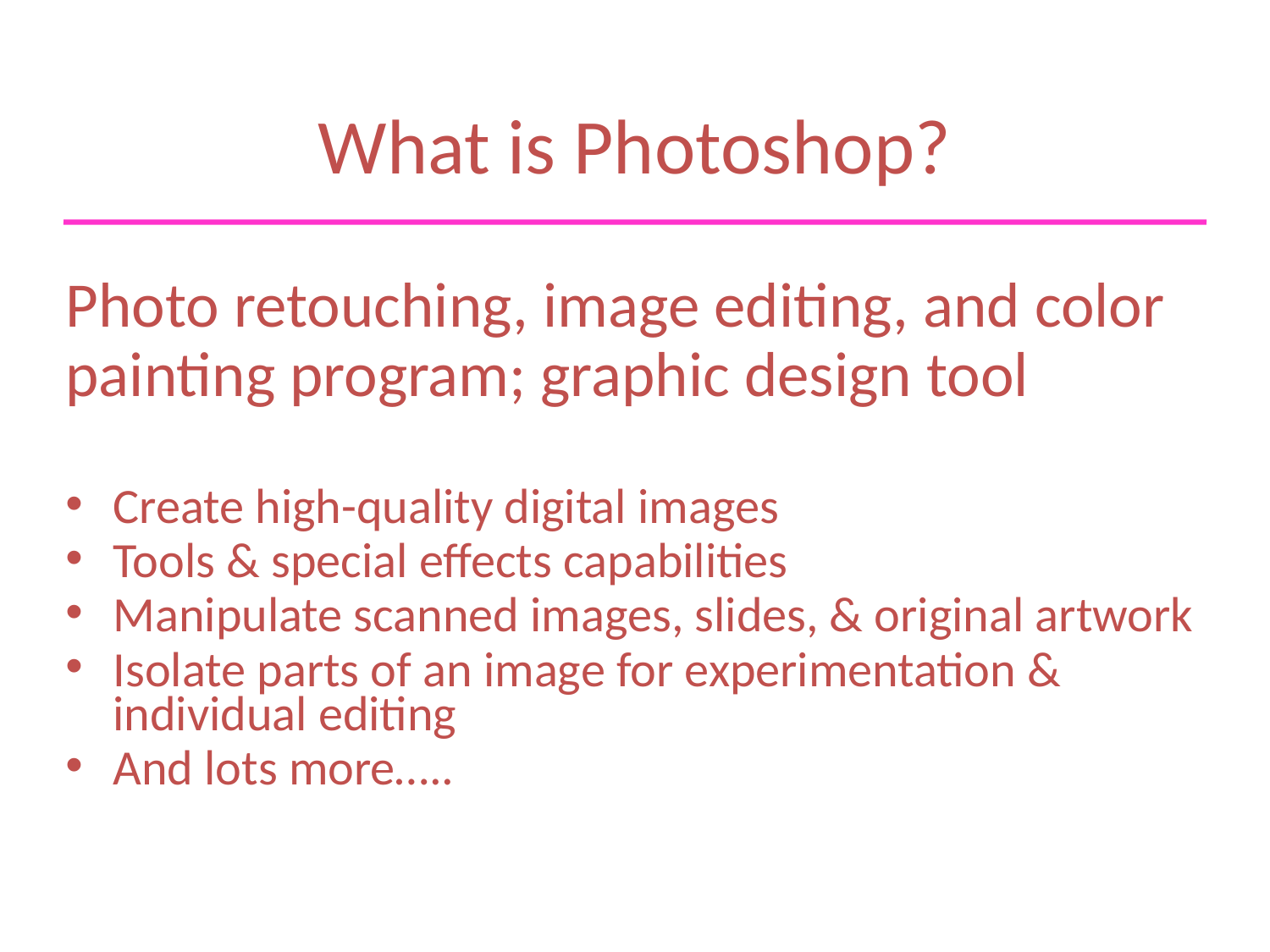

# What is Photoshop?

Photo retouching, image editing, and color
painting program; graphic design tool

Create high-quality digital images
Tools & special effects capabilities
Manipulate scanned images, slides, & original artwork
Isolate parts of an image for experimentation & individual editing
And lots more…..